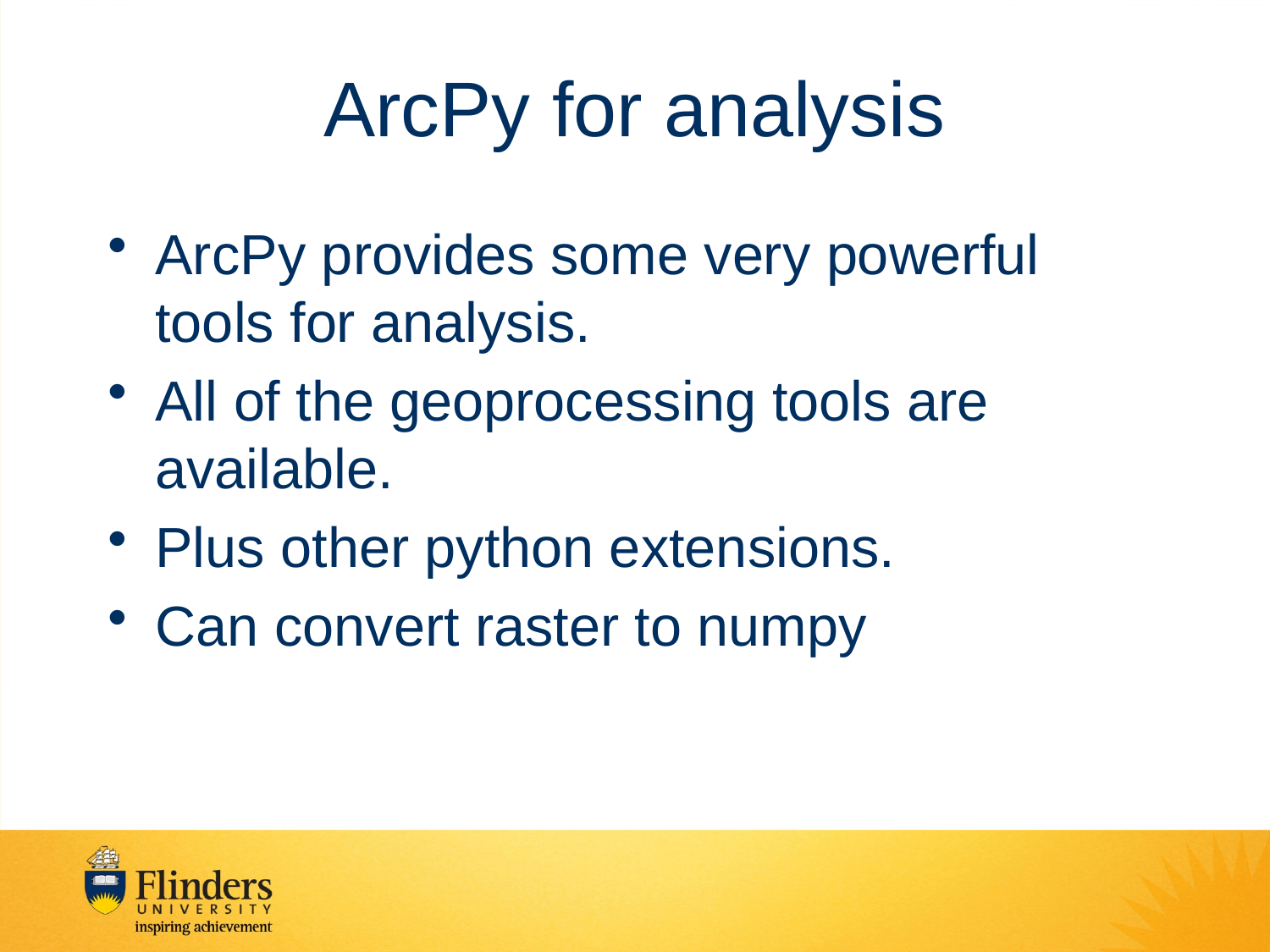

# ArcPy for analysis
ArcPy provides some very powerful tools for analysis.
All of the geoprocessing tools are available.
Plus other python extensions.
Can convert raster to numpy